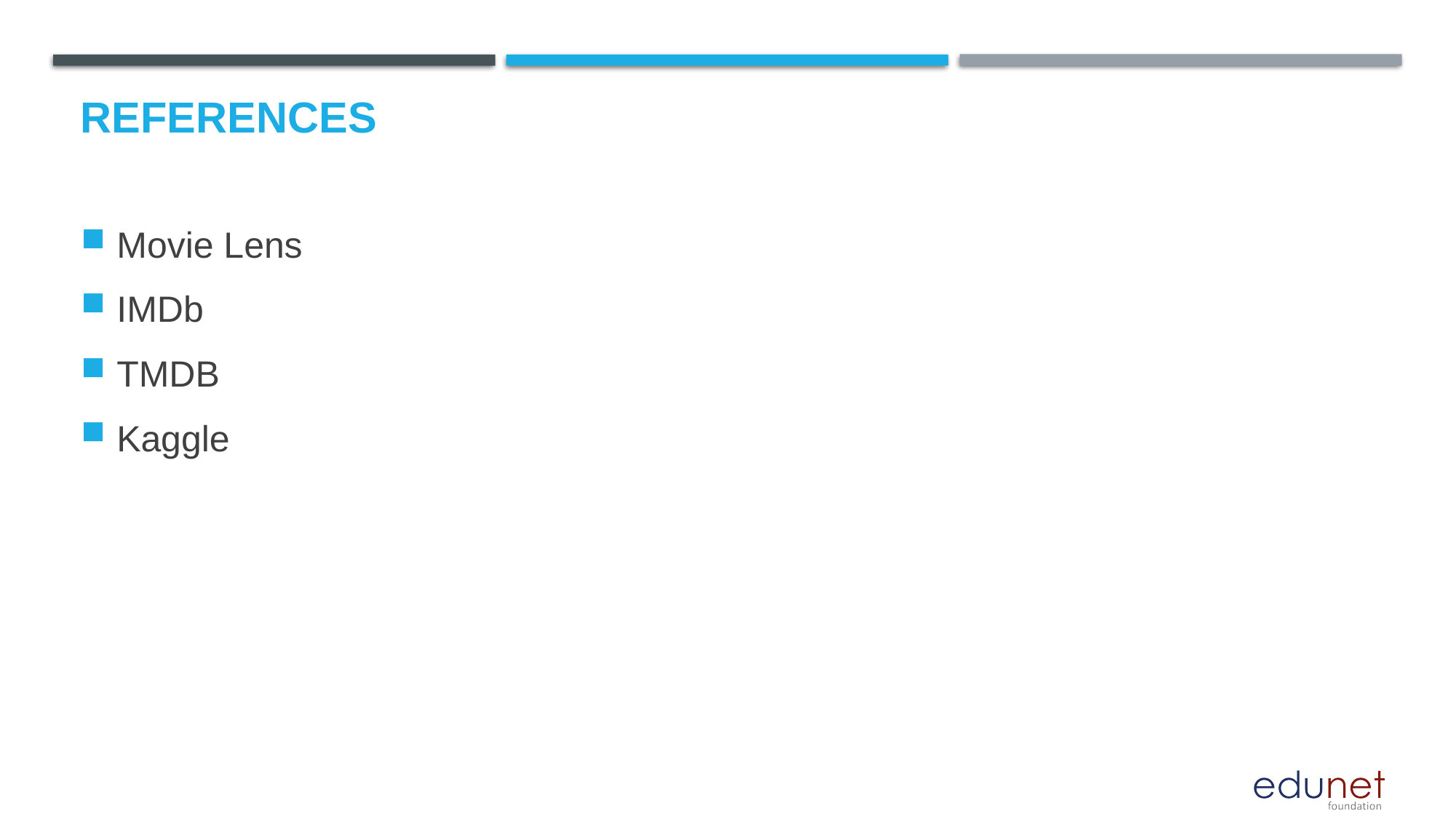

# References
Movie Lens
IMDb
TMDB
Kaggle